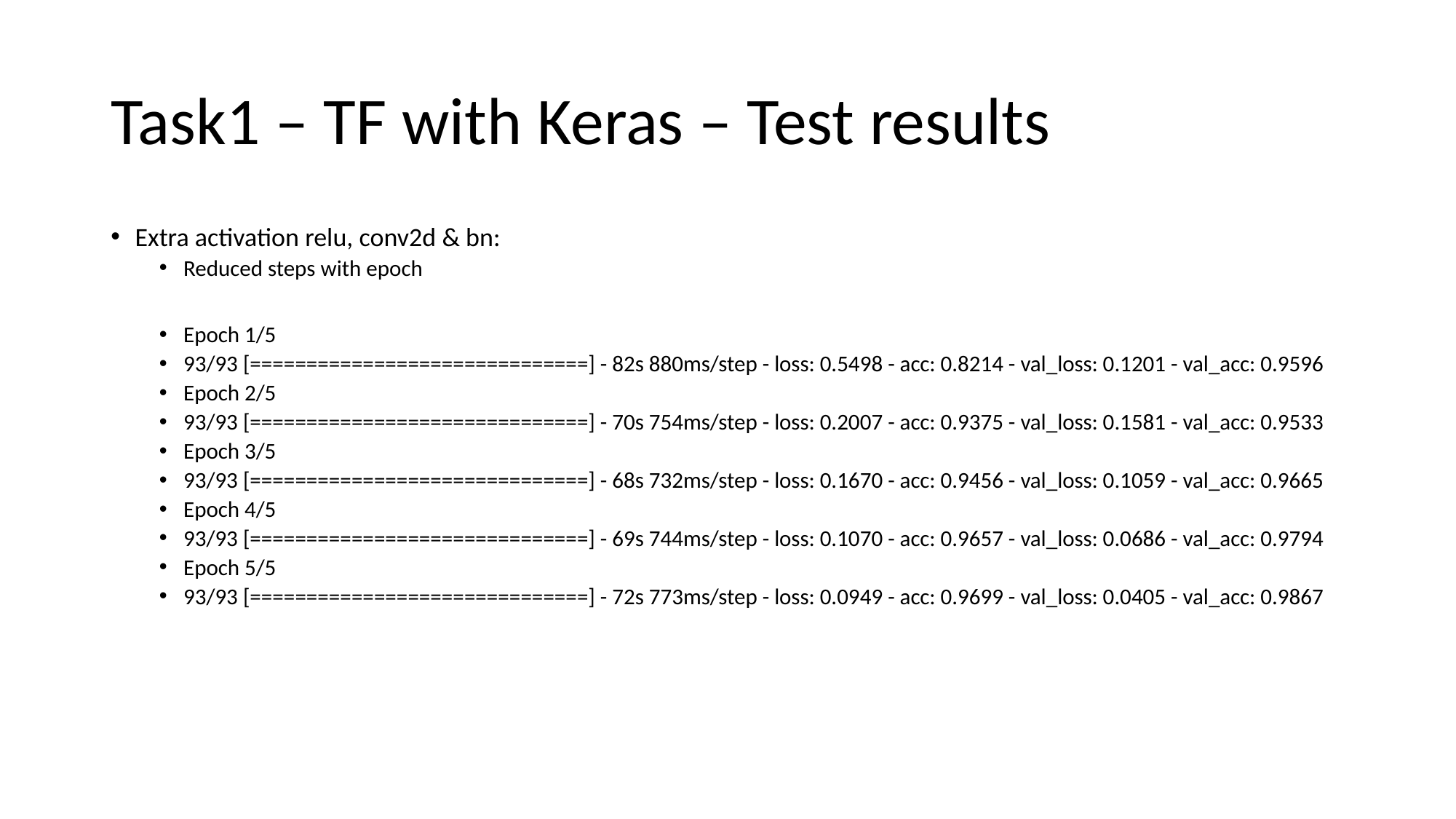

# Task1 – TF with Keras – Test results
Extra activation relu, conv2d & bn:
Reduced steps with epoch

Epoch 1/5
93/93 [==============================] - 82s 880ms/step - loss: 0.5498 - acc: 0.8214 - val_loss: 0.1201 - val_acc: 0.9596
Epoch 2/5
93/93 [==============================] - 70s 754ms/step - loss: 0.2007 - acc: 0.9375 - val_loss: 0.1581 - val_acc: 0.9533
Epoch 3/5
93/93 [==============================] - 68s 732ms/step - loss: 0.1670 - acc: 0.9456 - val_loss: 0.1059 - val_acc: 0.9665
Epoch 4/5
93/93 [==============================] - 69s 744ms/step - loss: 0.1070 - acc: 0.9657 - val_loss: 0.0686 - val_acc: 0.9794
Epoch 5/5
93/93 [==============================] - 72s 773ms/step - loss: 0.0949 - acc: 0.9699 - val_loss: 0.0405 - val_acc: 0.9867